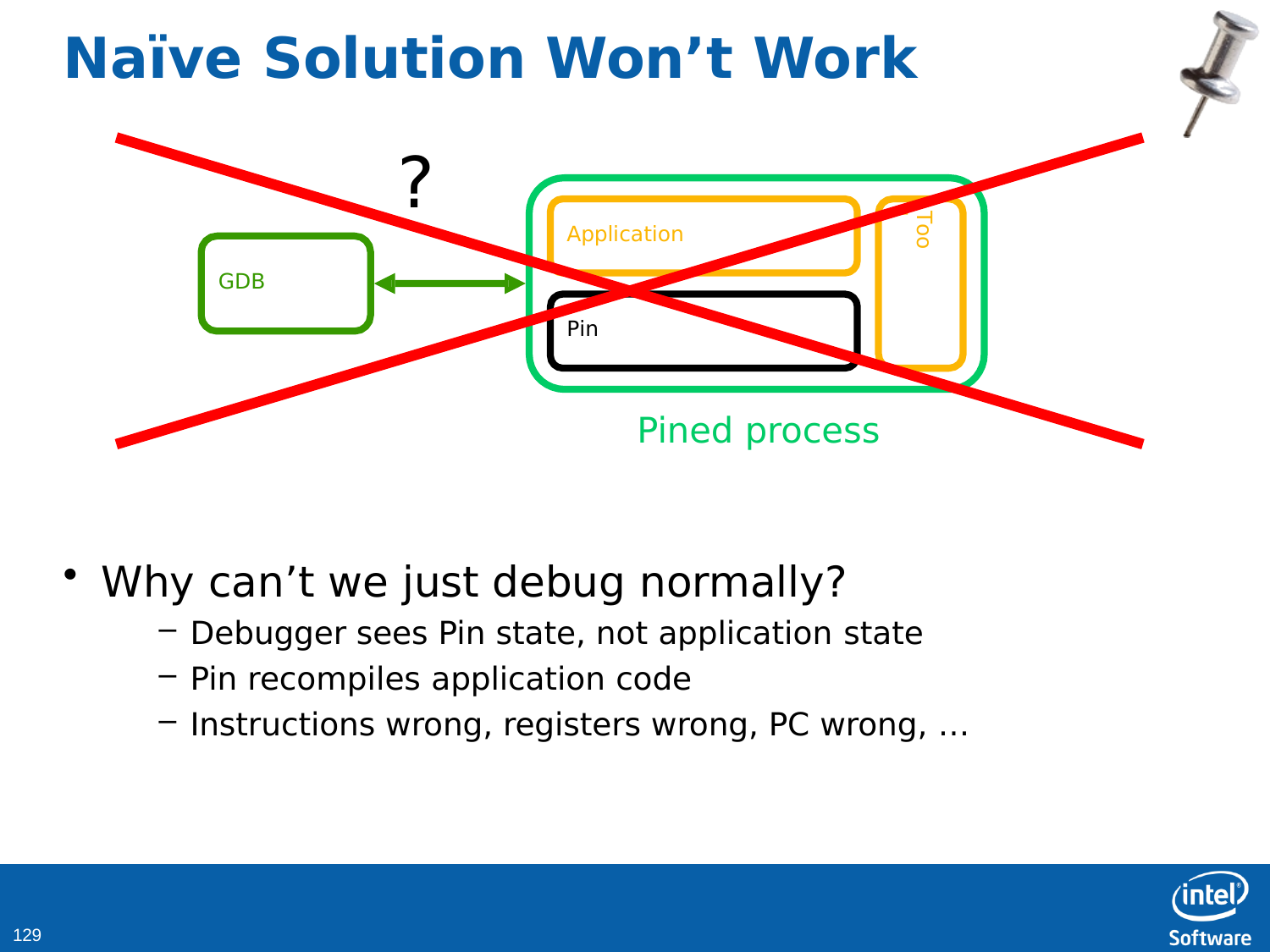

# Naïve Solution Won’t Work
?

Tool
Application

GDB

Pin
Pined process

Why can’t we just debug normally?
Debugger sees Pin state, not application state
Pin recompiles application code
Instructions wrong, registers wrong, PC wrong, …
129